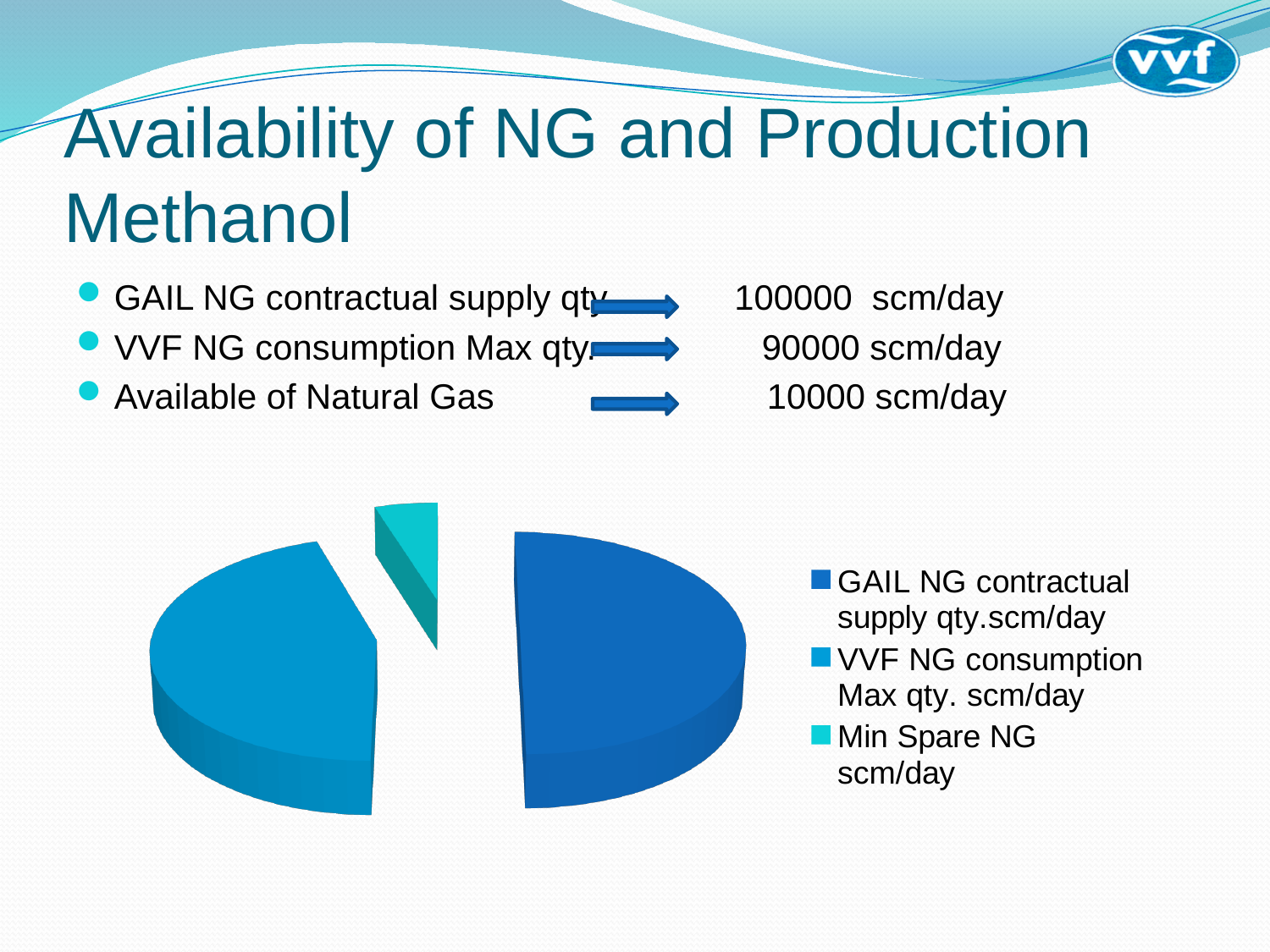

# Availability of NG and Production Methanol
GAIL NG contractual supply qty             100000  scm/day
VVF NG consumption Max qty.                 90000 scm/day
Available of Natural Gas                            10000 scm/day

[unsupported chart]